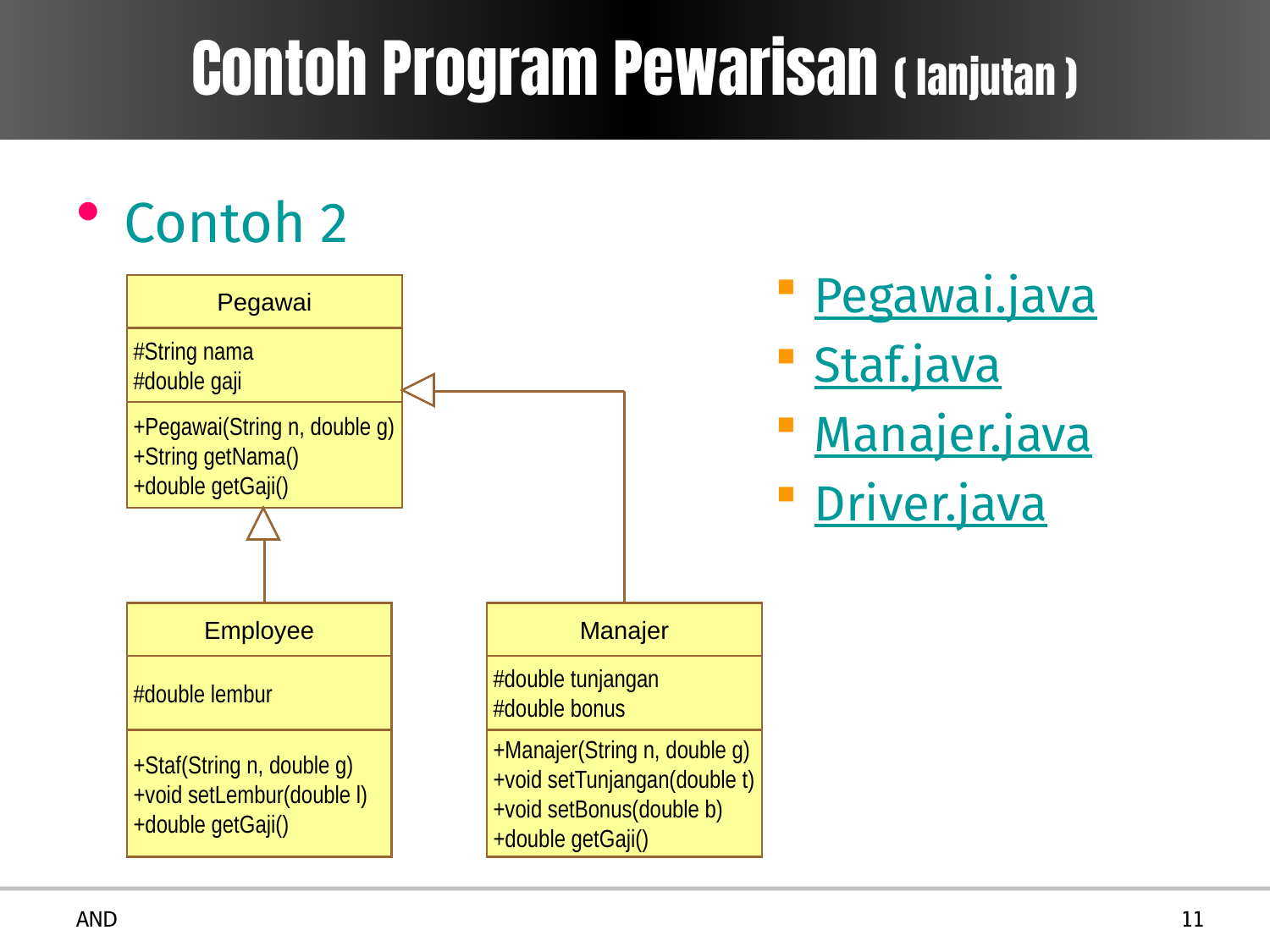

# Contoh Program Pewarisan ( lanjutan )
Contoh 2
Pegawai.java
Staf.java
Manajer.java
Driver.java
Pegawai
#String nama
#double gaji

+Pegawai(String n, double g)
+String getNama()
+double getGaji()

Employee
Manajer
#double lembur
#double tunjangan
#double bonus
+Staf(String n, double g)
+void setLembur(double l)
+double getGaji()
+Manajer(String n, double g)
+void setTunjangan(double t)
+void setBonus(double b)
+double getGaji()
AND
11